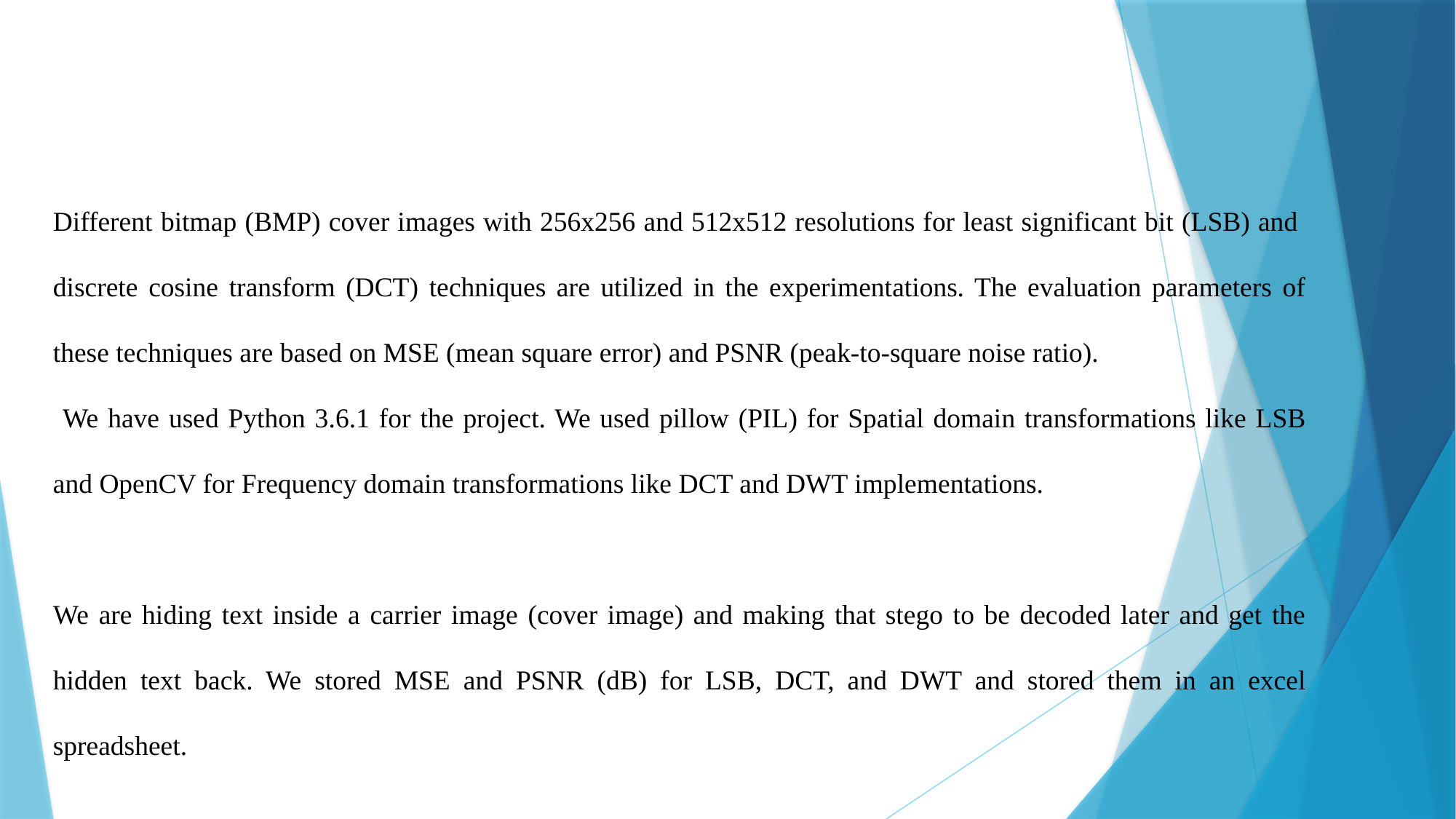

Different bitmap (BMP) cover images with 256x256 and 512x512 resolutions for least significant bit (LSB) and  discrete cosine transform (DCT) techniques are utilized in the experimentations. The evaluation parameters of these techniques are based on MSE (mean square error) and PSNR (peak-to-square noise ratio).
 We have used Python 3.6.1 for the project. We used pillow (PIL) for Spatial domain transformations like LSB and OpenCV for Frequency domain transformations like DCT and DWT implementations.

We are hiding text inside a carrier image (cover image) and making that stego to be decoded later and get the hidden text back. We stored MSE and PSNR (dB) for LSB, DCT, and DWT and stored them in an excel spreadsheet.